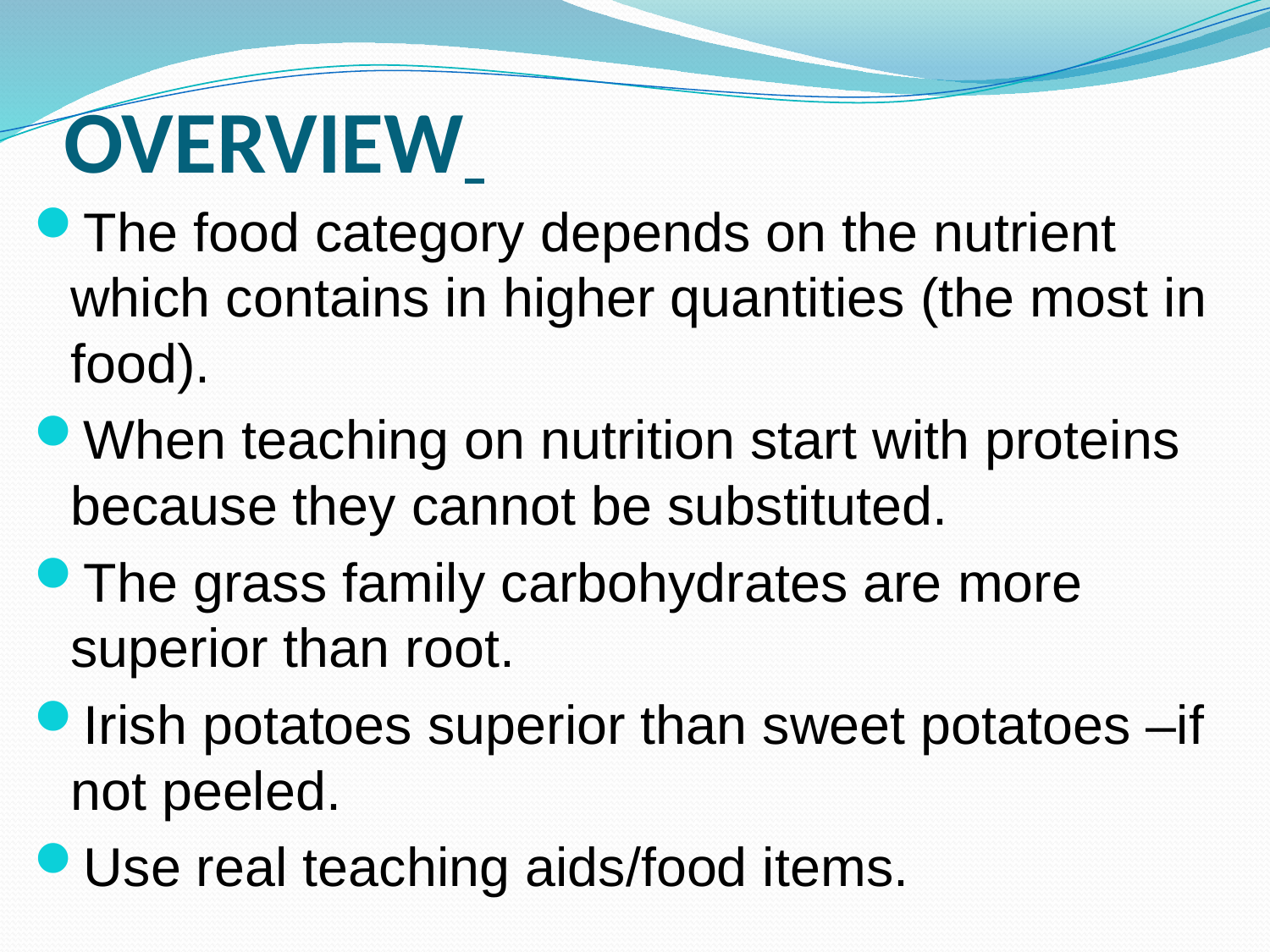

# OVERVIEW
The food category depends on the nutrient which contains in higher quantities (the most in food).
When teaching on nutrition start with proteins because they cannot be substituted.
The grass family carbohydrates are more superior than root.
Irish potatoes superior than sweet potatoes –if not peeled.
Use real teaching aids/food items.